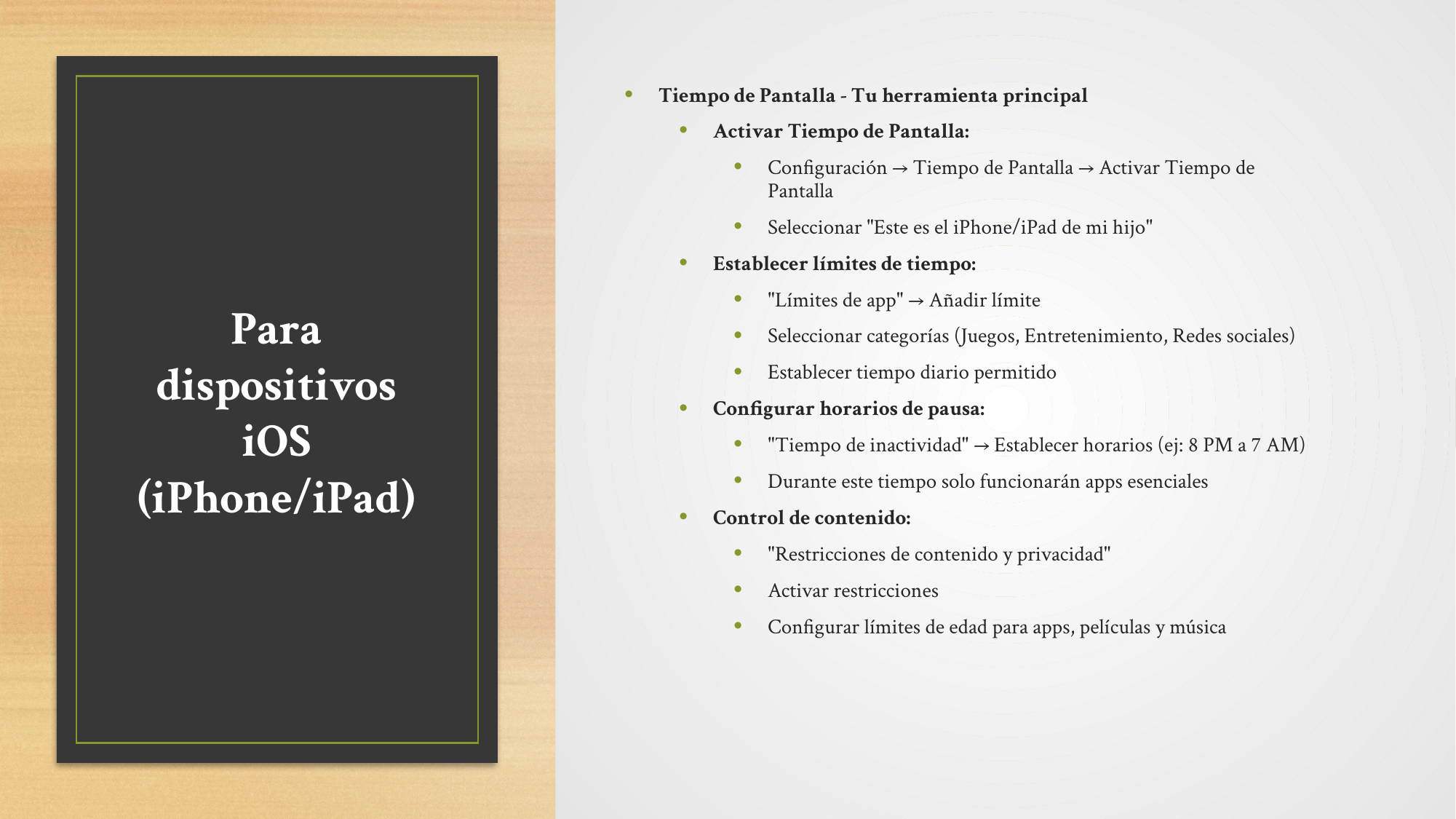

Tiempo de Pantalla - Tu herramienta principal
Activar Tiempo de Pantalla:
Configuración → Tiempo de Pantalla → Activar Tiempo de Pantalla
Seleccionar "Este es el iPhone/iPad de mi hijo"
Establecer límites de tiempo:
"Límites de app" → Añadir límite
Seleccionar categorías (Juegos, Entretenimiento, Redes sociales)
Establecer tiempo diario permitido
Configurar horarios de pausa:
"Tiempo de inactividad" → Establecer horarios (ej: 8 PM a 7 AM)
Durante este tiempo solo funcionarán apps esenciales
Control de contenido:
"Restricciones de contenido y privacidad"
Activar restricciones
Configurar límites de edad para apps, películas y música

# Para dispositivos iOS (iPhone/iPad)